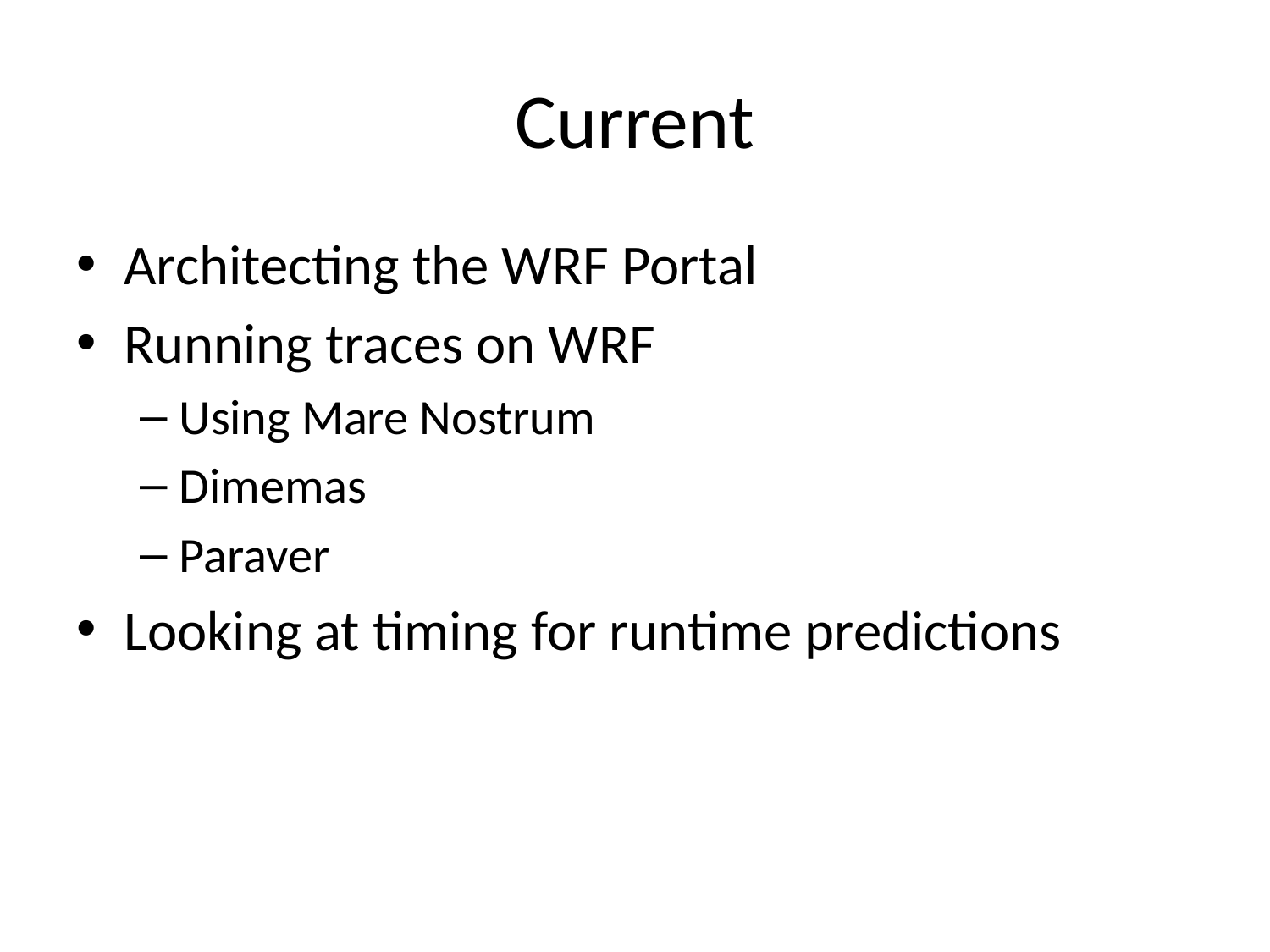

# Current
Architecting the WRF Portal
Running traces on WRF
Using Mare Nostrum
Dimemas
Paraver
Looking at timing for runtime predictions